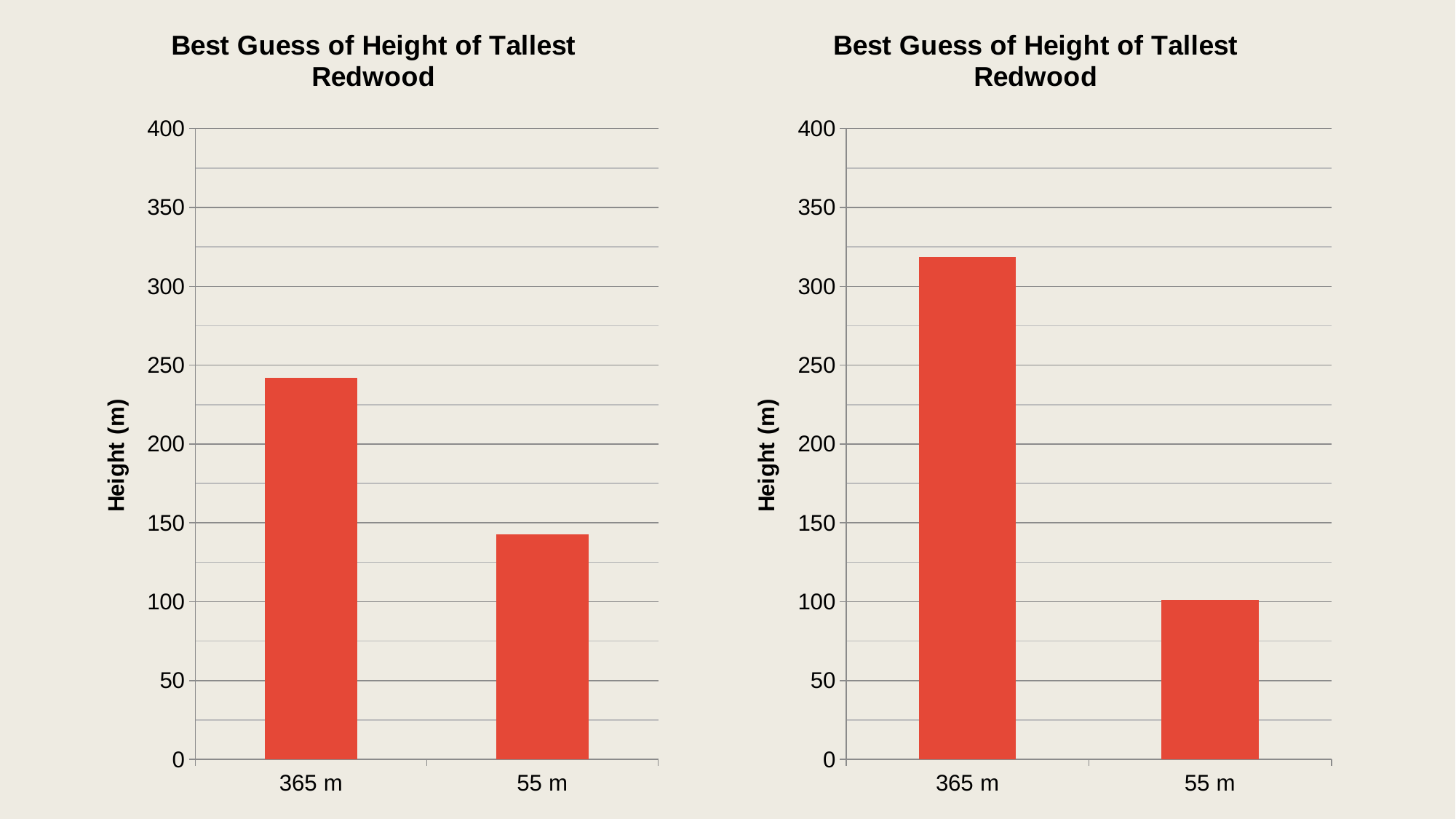

### Chart: Best Guess of Height of Tallest Redwood

| Category |  |
|---|---|
| 365 m | 242.08333333333334 |
| 55 m | 142.72727272727272 |

### Chart: Best Guess of Height of Tallest Redwood

| Category |  |
|---|---|
| 365 m | 318.4117647058824 |
| 55 m | 101.2258064516129 |